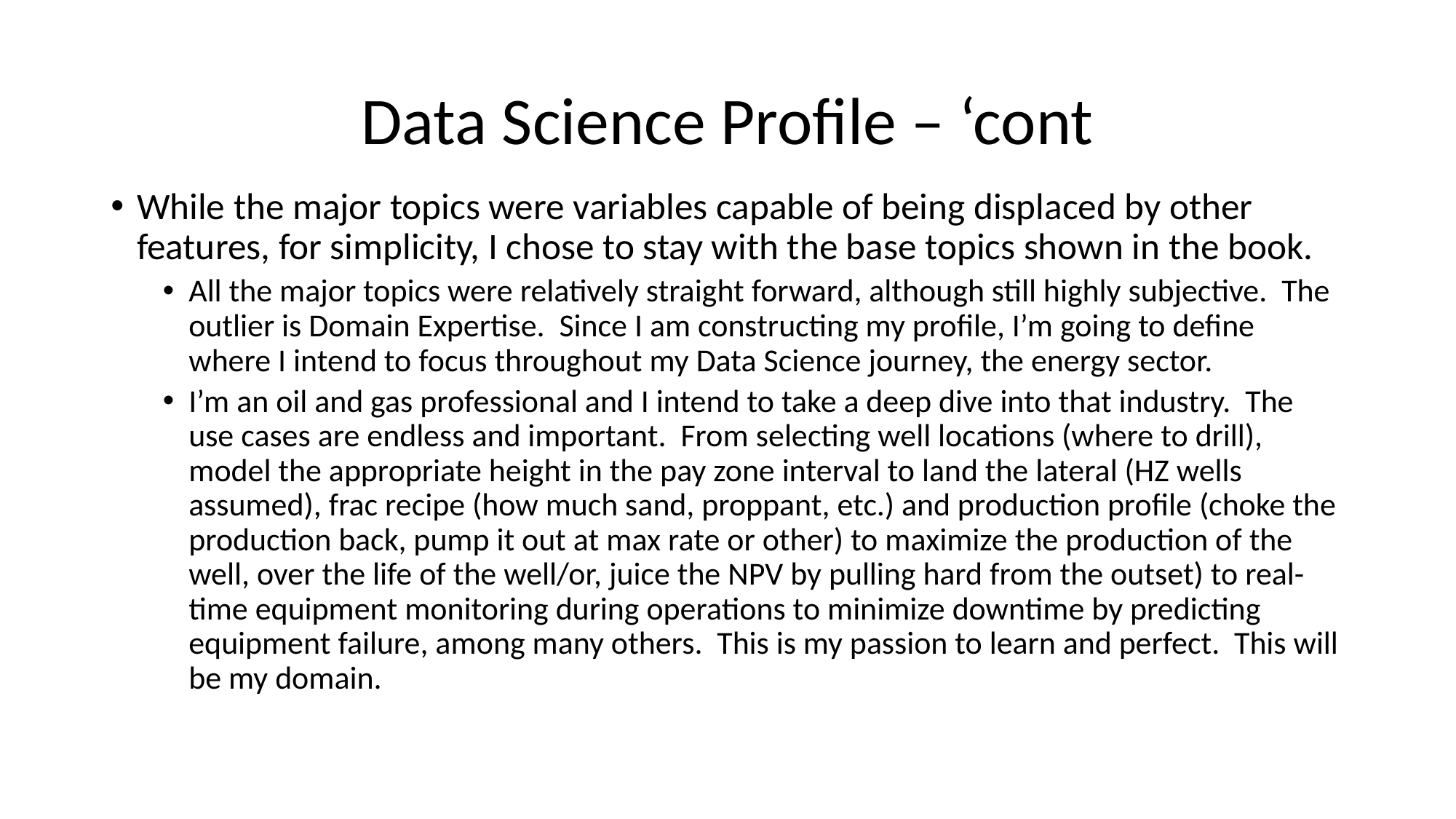

# Data Science Profile – ‘cont
While the major topics were variables capable of being displaced by other features, for simplicity, I chose to stay with the base topics shown in the book.
All the major topics were relatively straight forward, although still highly subjective.  The outlier is Domain Expertise.  Since I am constructing my profile, I’m going to define where I intend to focus throughout my Data Science journey, the energy sector.
I’m an oil and gas professional and I intend to take a deep dive into that industry.  The use cases are endless and important.  From selecting well locations (where to drill), model the appropriate height in the pay zone interval to land the lateral (HZ wells assumed), frac recipe (how much sand, proppant, etc.) and production profile (choke the production back, pump it out at max rate or other) to maximize the production of the well, over the life of the well/or, juice the NPV by pulling hard from the outset) to real-time equipment monitoring during operations to minimize downtime by predicting equipment failure, among many others.  This is my passion to learn and perfect.  This will be my domain.